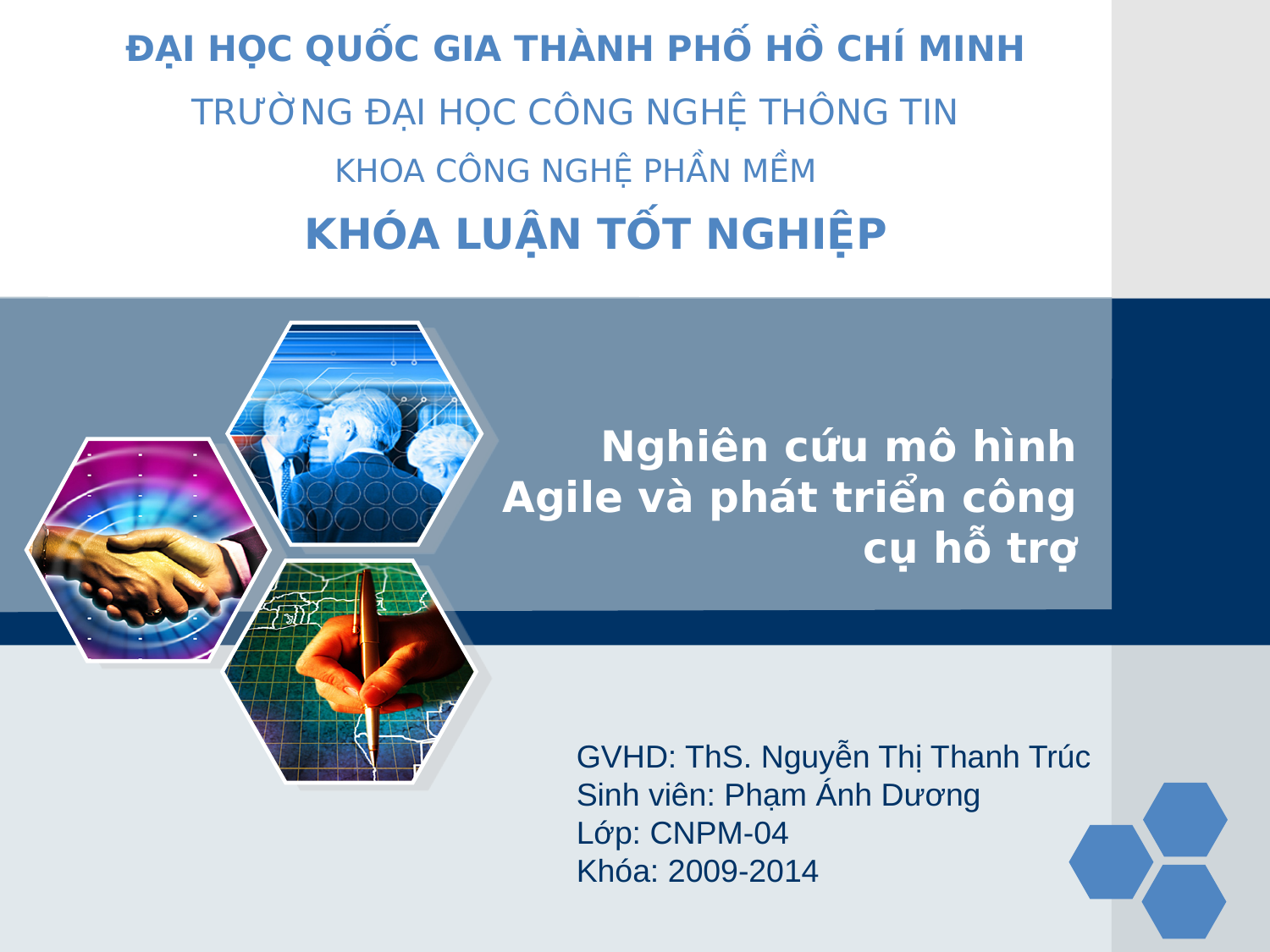

# ĐẠI HỌC QUỐC GIA THÀNH PHỐ HỒ CHÍ MINH TRƯỜNG ĐẠI HỌC CÔNG NGHỆ THÔNG TIN KHOA CÔNG NGHỆ PHẦN MỀM

KHÓA LUẬN TỐT NGHIỆP
Nghiên cứu mô hình Agile và phát triển công cụ hỗ trợ
GVHD: ThS. Nguyễn Thị Thanh Trúc
Sinh viên: Phạm Ánh Dương
Lớp: CNPM-04
Khóa: 2009-2014